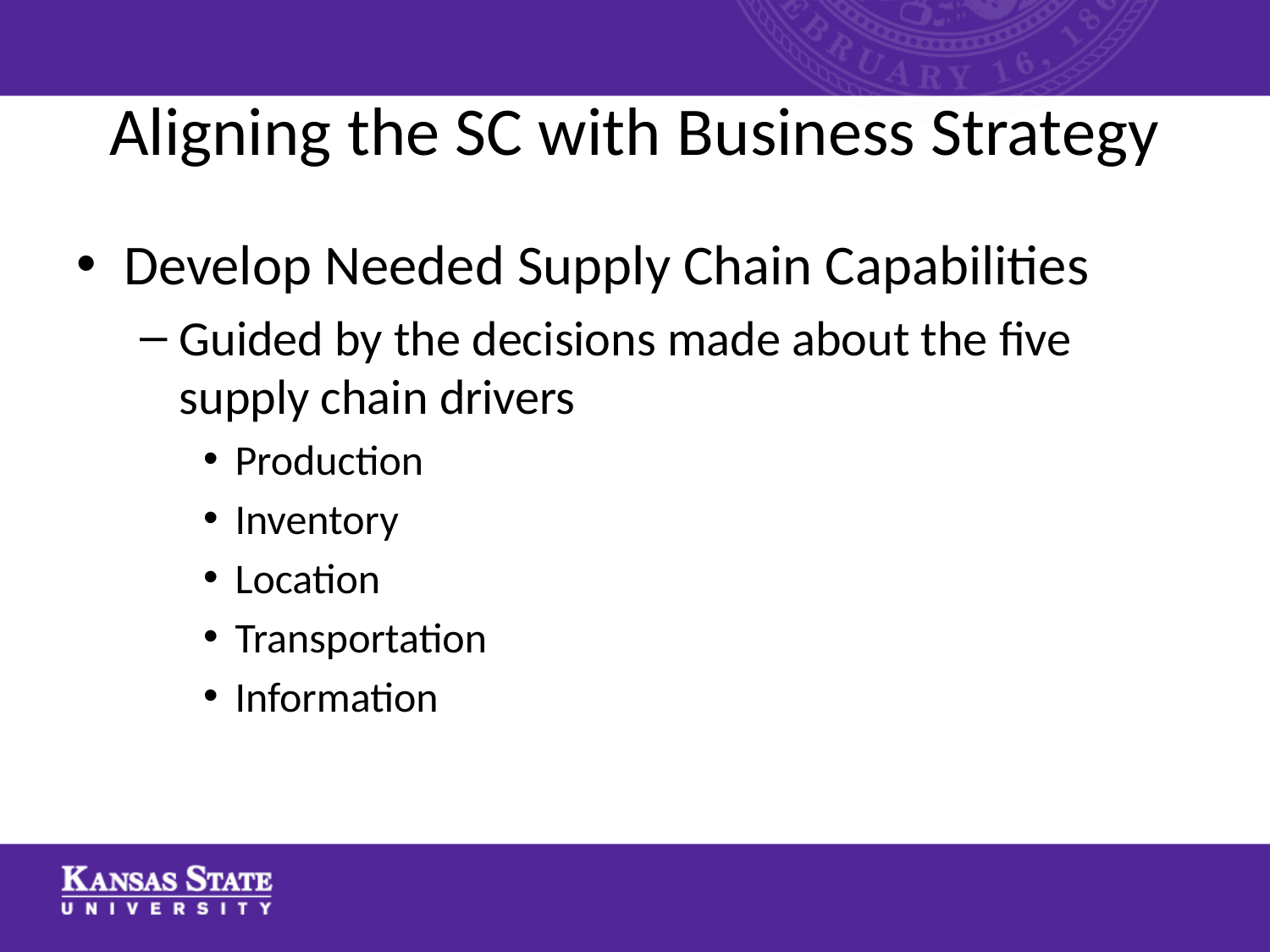

# Aligning the SC with Business Strategy
Develop Needed Supply Chain Capabilities
Guided by the decisions made about the five supply chain drivers
Production
Inventory
Location
Transportation
Information